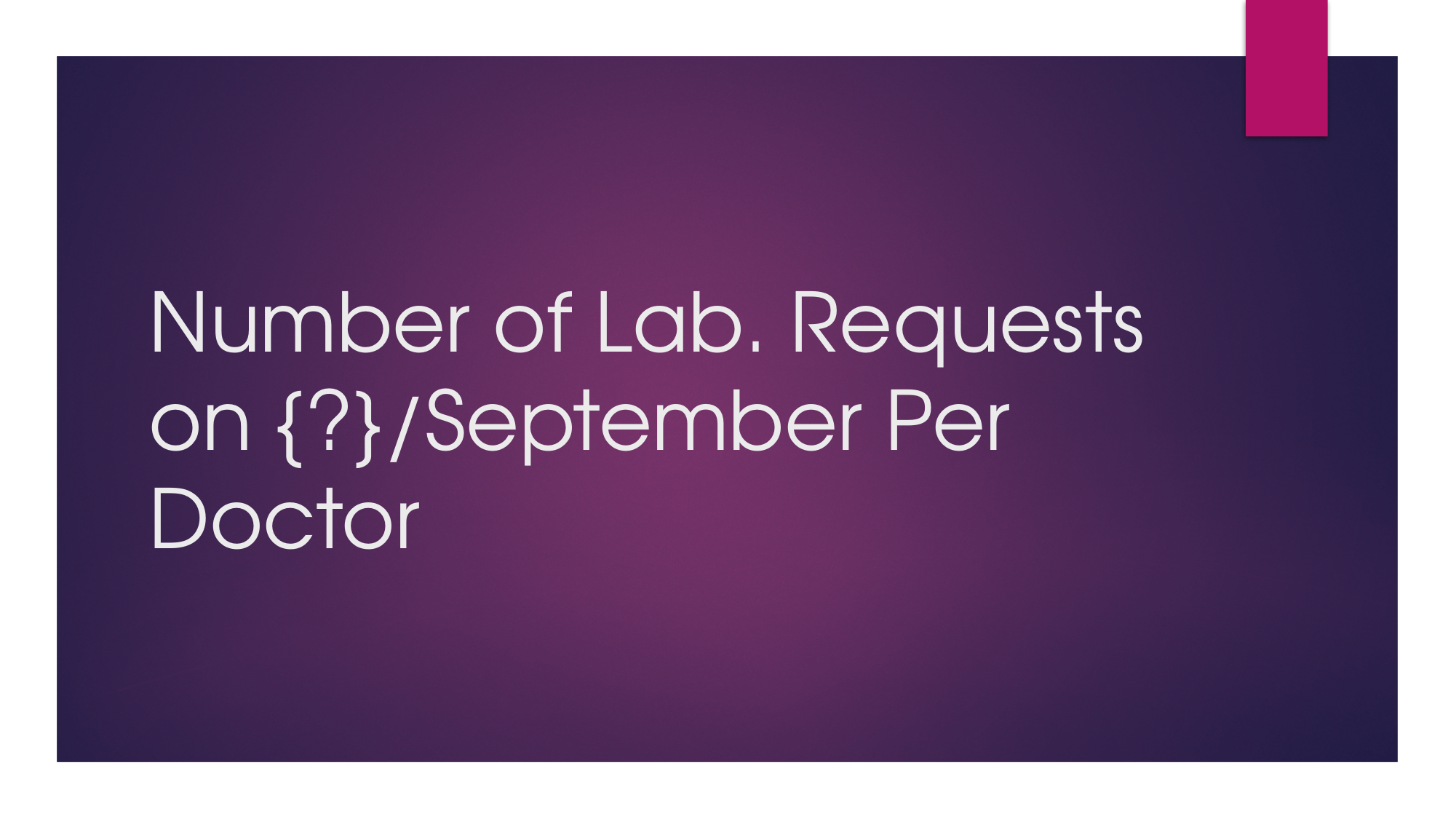

# Number of Lab. Requests on {?}/September Per Doctor